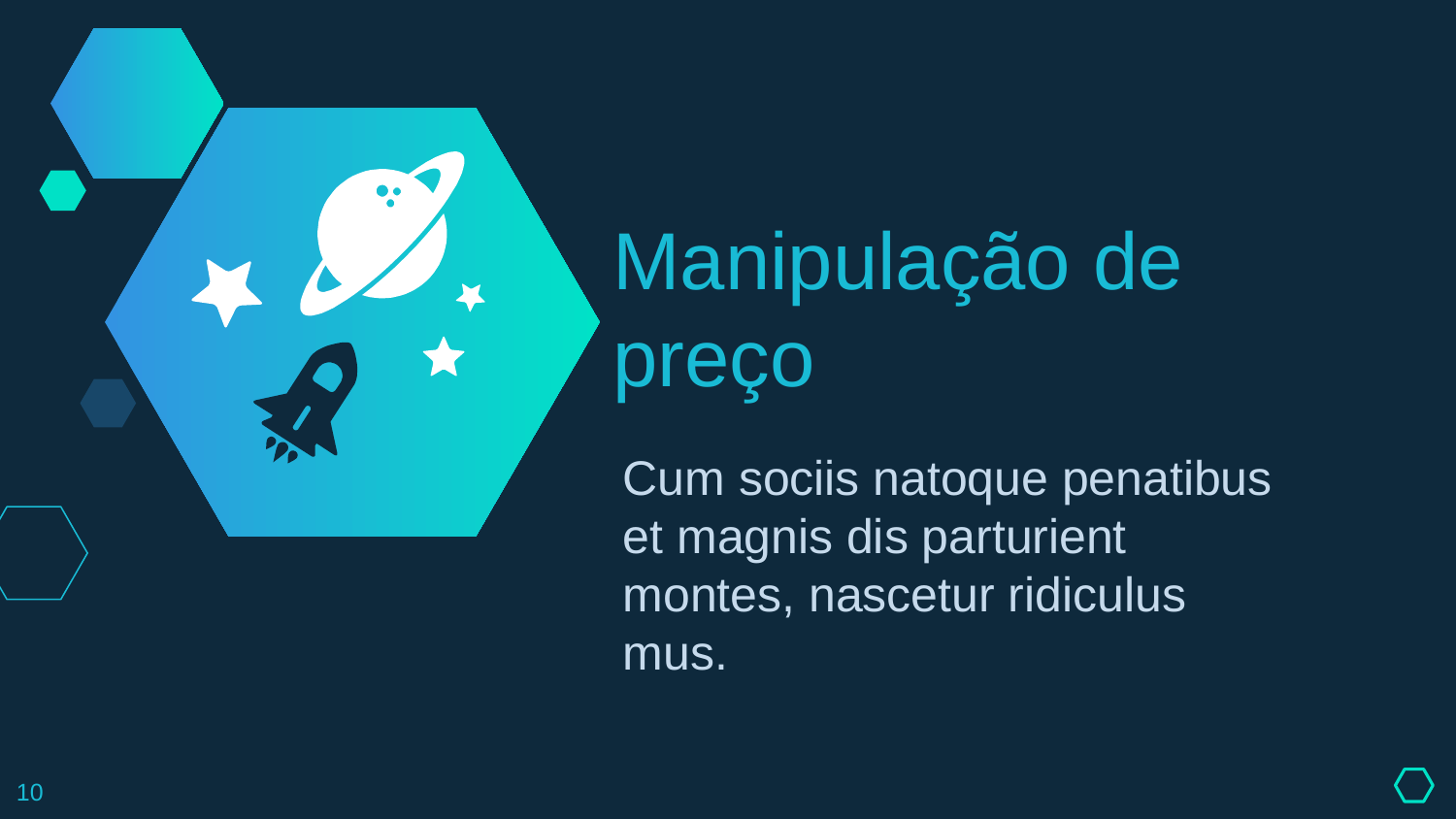

Manipulação de preço

Cum sociis natoque penatibus et magnis dis parturient montes, nascetur ridiculus mus.
10